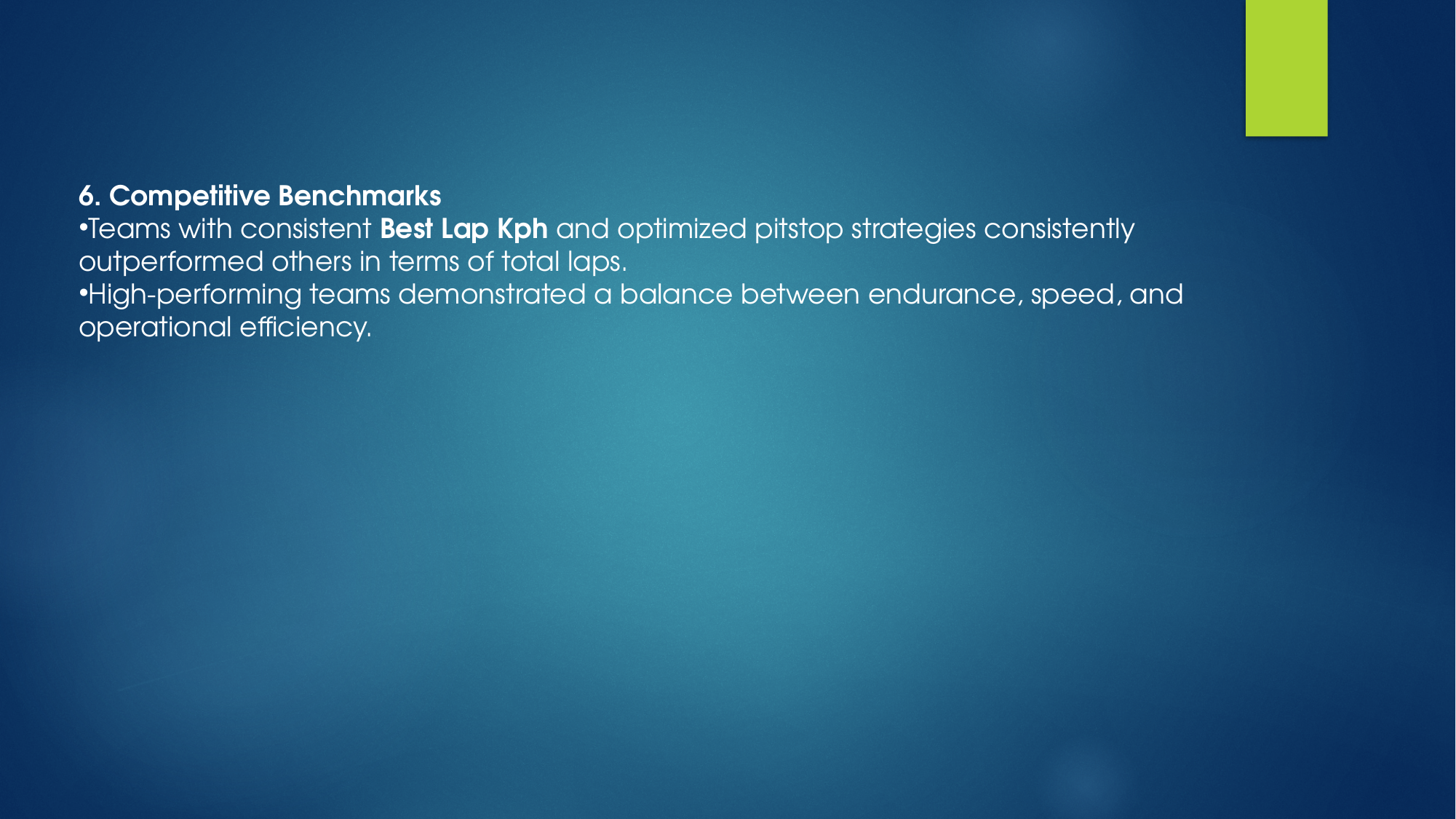

6. Competitive Benchmarks
Teams with consistent Best Lap Kph and optimized pitstop strategies consistently outperformed others in terms of total laps.
High-performing teams demonstrated a balance between endurance, speed, and operational efficiency.